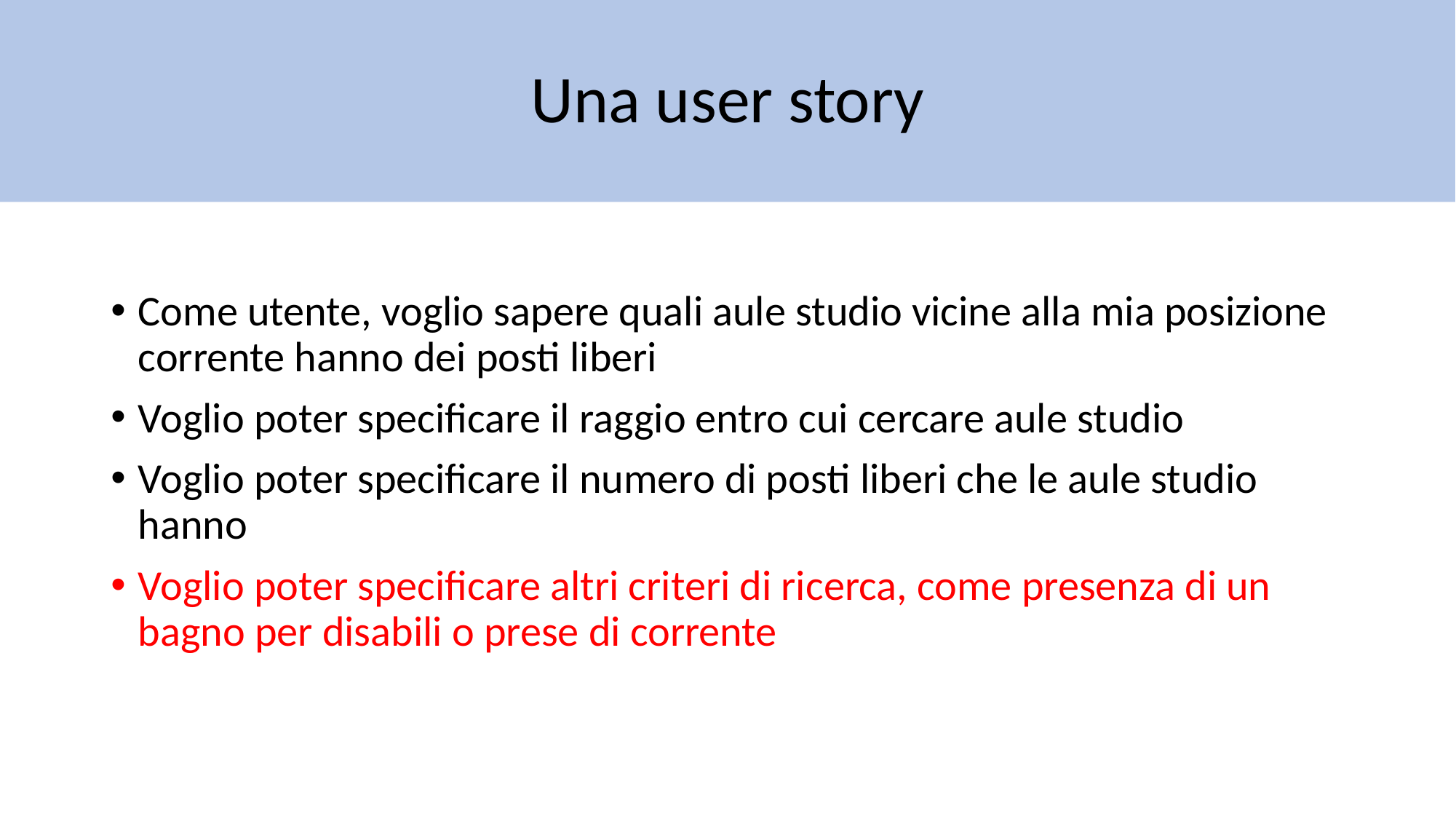

# Una user story
Come utente, voglio sapere quali aule studio vicine alla mia posizione corrente hanno dei posti liberi
Voglio poter specificare il raggio entro cui cercare aule studio
Voglio poter specificare il numero di posti liberi che le aule studio hanno
Voglio poter specificare altri criteri di ricerca, come presenza di un bagno per disabili o prese di corrente